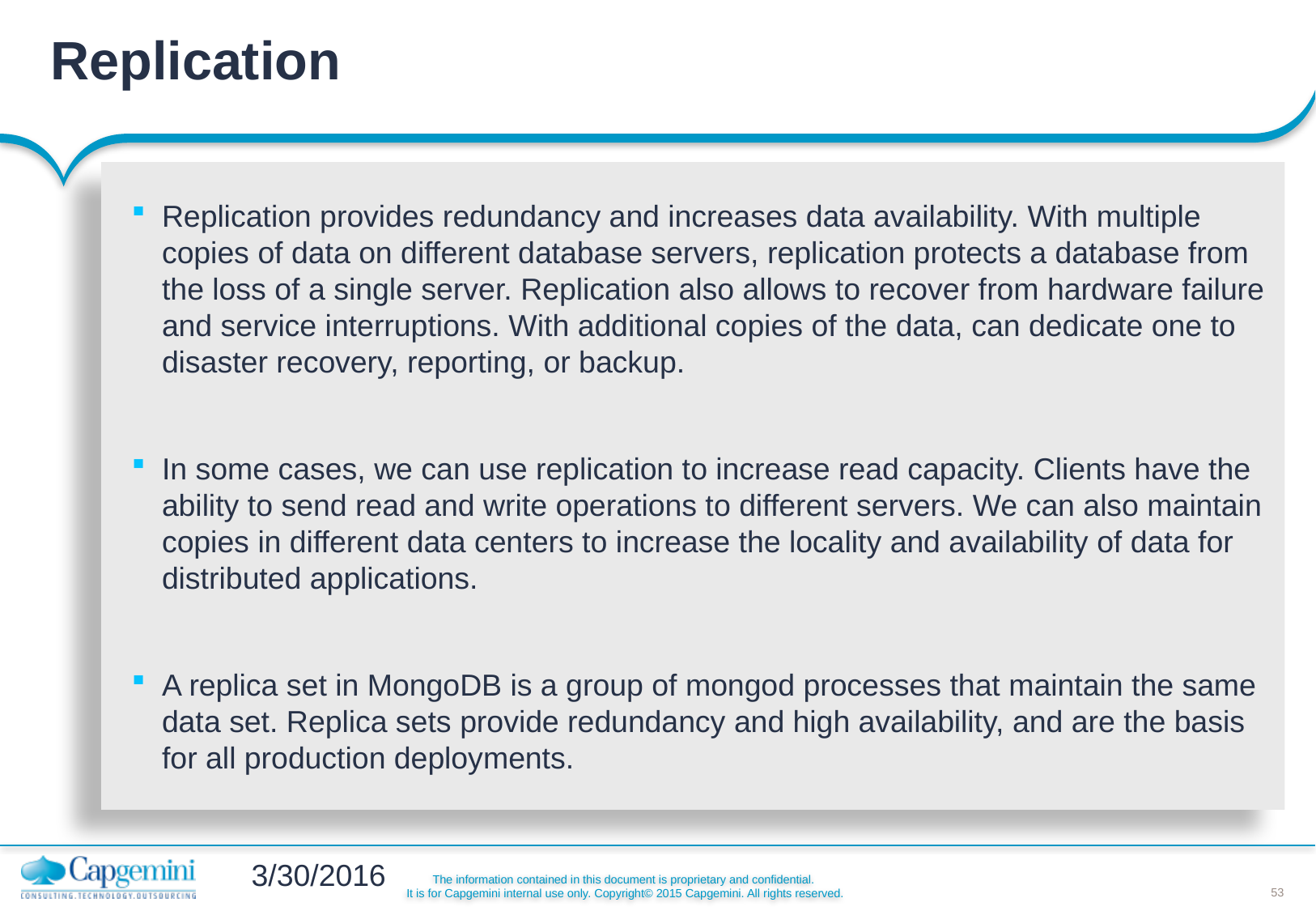

# Replication
Replication provides redundancy and increases data availability. With multiple copies of data on different database servers, replication protects a database from the loss of a single server. Replication also allows to recover from hardware failure and service interruptions. With additional copies of the data, can dedicate one to disaster recovery, reporting, or backup.

In some cases, we can use replication to increase read capacity. Clients have the ability to send read and write operations to different servers. We can also maintain copies in different data centers to increase the locality and availability of data for distributed applications.

A replica set in MongoDB is a group of mongod processes that maintain the same data set. Replica sets provide redundancy and high availability, and are the basis for all production deployments.
3/30/2016